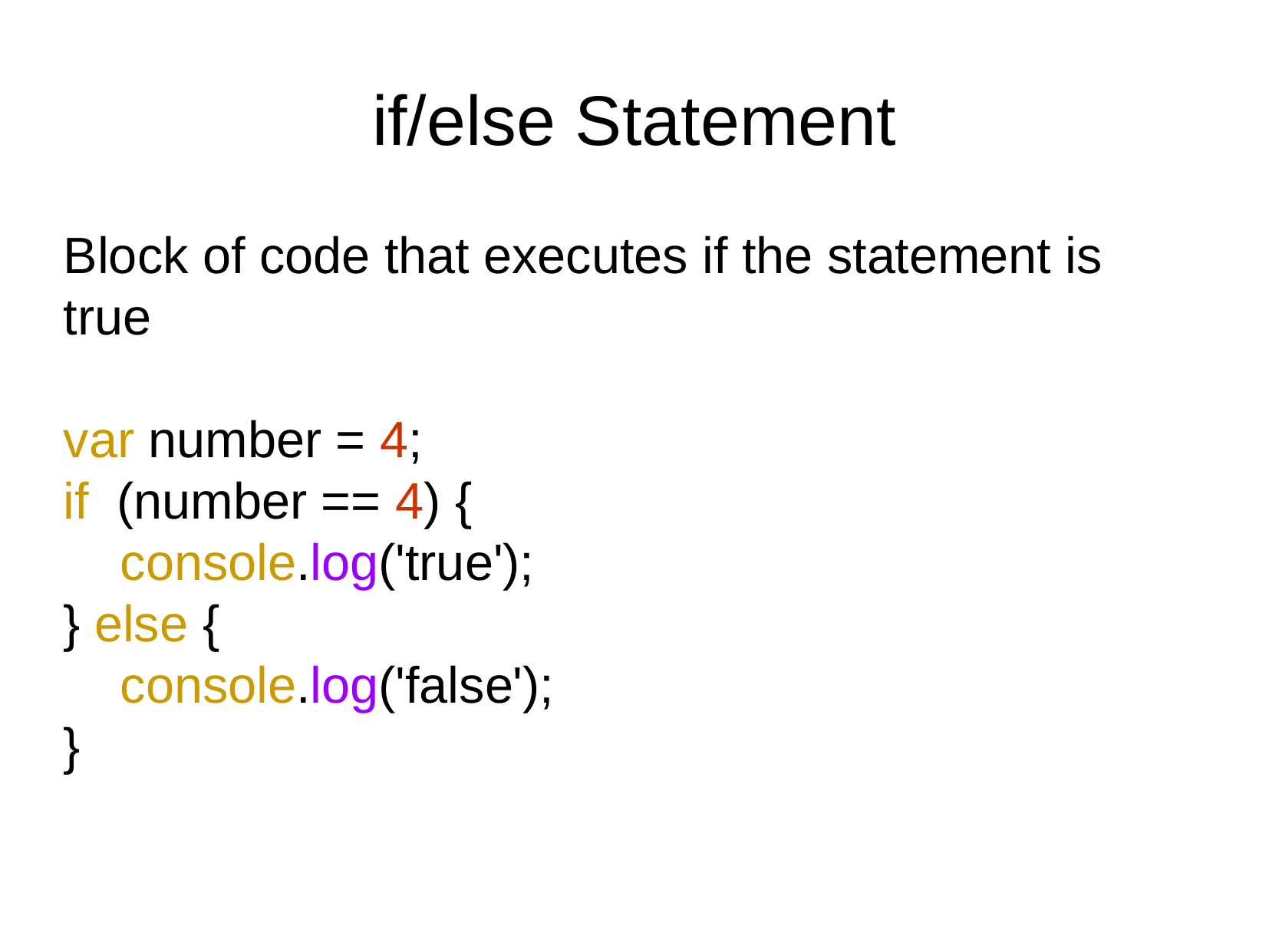

if/else Statement
Block of code that executes if the statement is true

var number = 4;
if  (number == 4) {
    console.log('true');
} else {
    console.log('false');
}